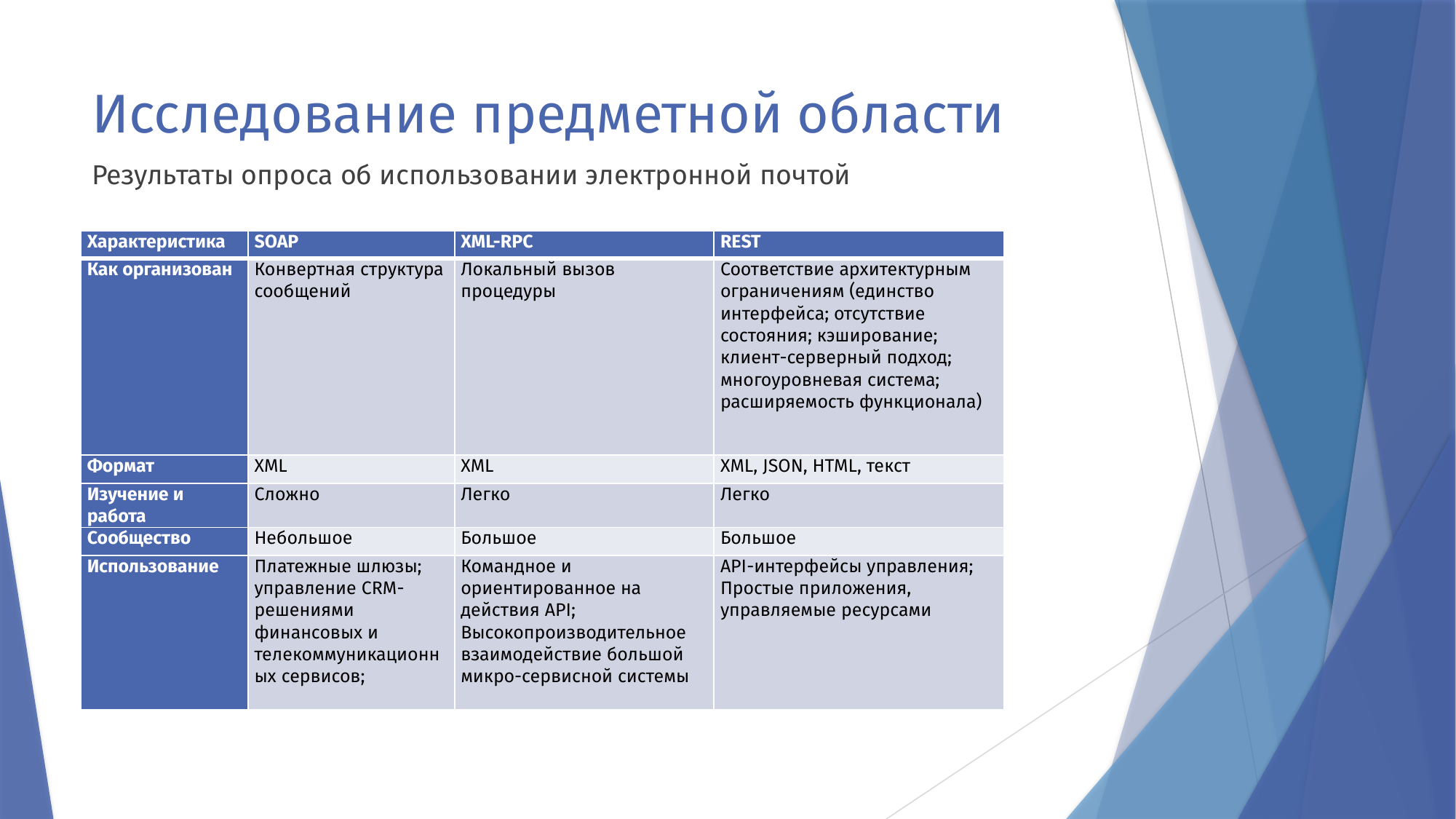

# Исследование предметной области
Результаты опроса об использовании электронной почтой
| Характеристика | SOAP | XML-RPC | REST |
| --- | --- | --- | --- |
| Как организован | Конвертная структура сообщений | Локальный вызов процедуры | Соответствие архитектурным ограничениям (единство интерфейса; отсутствие состояния; кэширование; клиент-серверный подход; многоуровневая система; расширяемость функционала) |
| Формат | XML | XML | XML, JSON, HTML, текст |
| Изучение и работа | Сложно | Легко | Легко |
| Сообщество | Небольшое | Большое | Большое |
| Использование | Платежные шлюзы; управление CRM-решениями финансовых и телекоммуникационных сервисов; | Командное и ориентированное на действия API; Высокопроизводительное взаимодействие большой микро-сервисной системы | API-интерфейсы управления; Простые приложения, управляемые ресурсами |